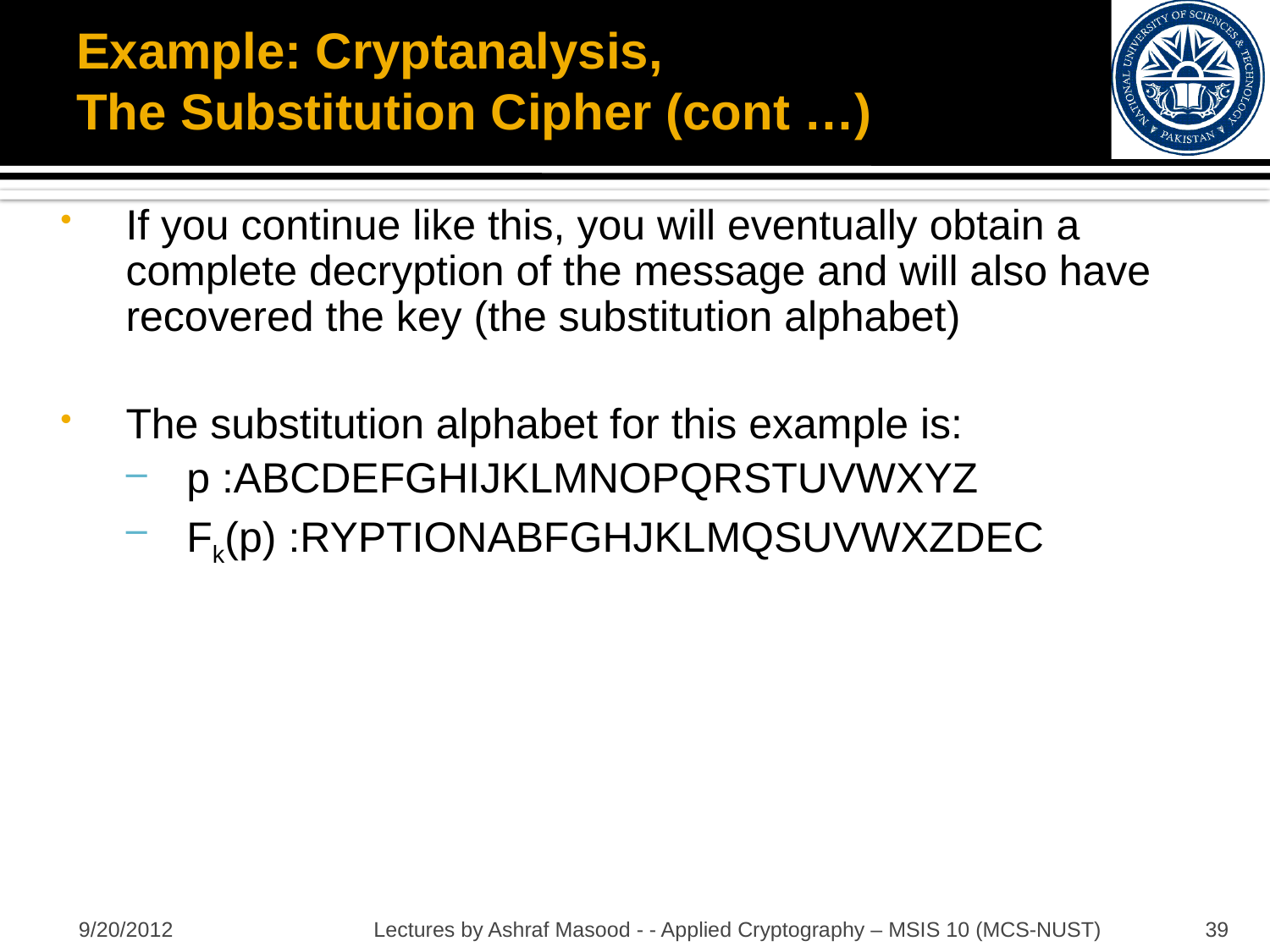

# Example: Cryptanalysis, The Substitution Cipher (cont …)
If you continue like this, you will eventually obtain a complete decryption of the message and will also have recovered the key (the substitution alphabet)

The substitution alphabet for this example is:
p :ABCDEFGHIJKLMNOPQRSTUVWXYZ
Fk(p) :RYPTIONABFGHJKLMQSUVWXZDEC

9/20/2012
Lectures by Ashraf Masood - - Applied Cryptography – MSIS 10 (MCS-NUST)
39